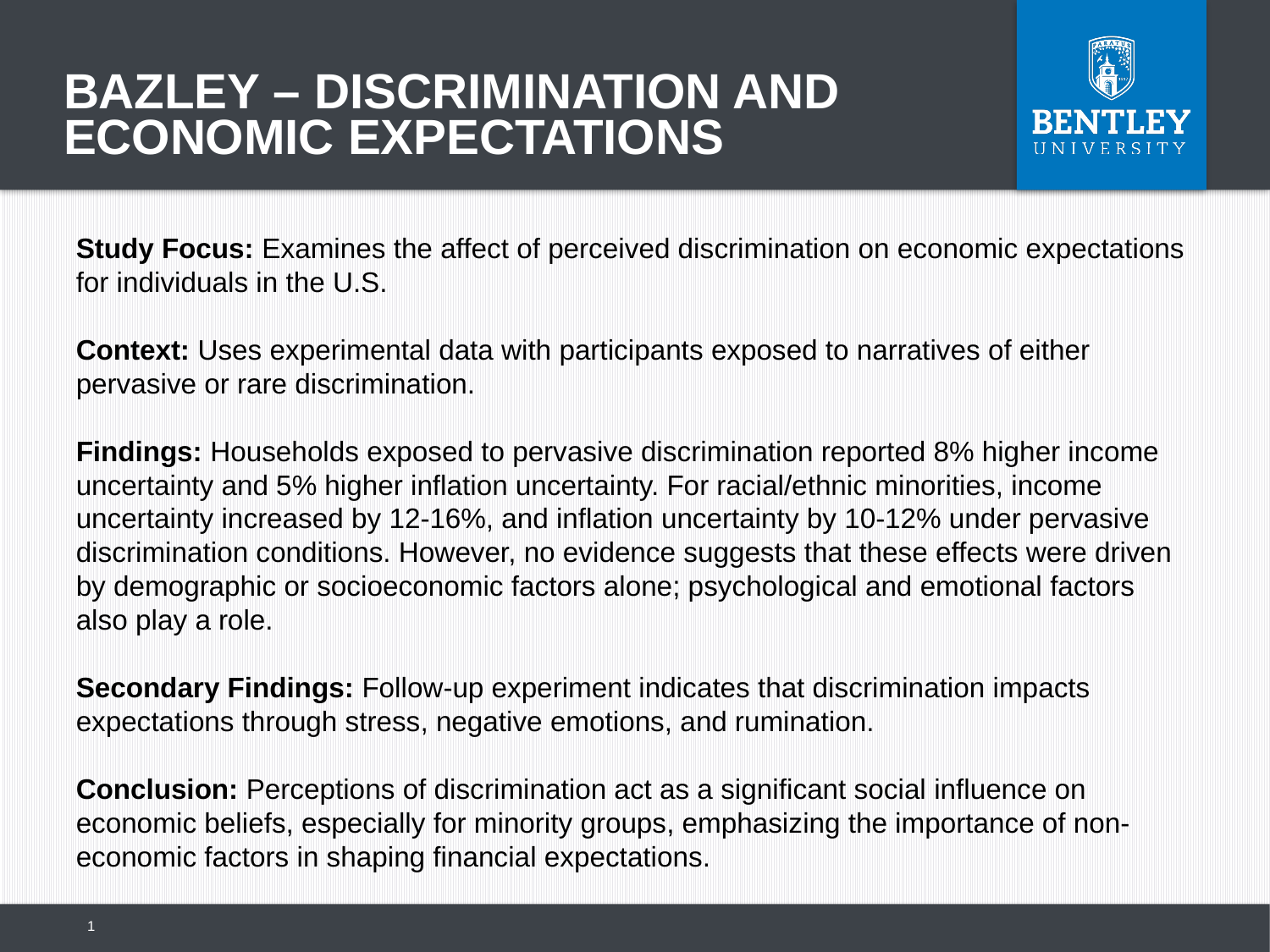

# Bazley – Discrimination and Economic expectations
Study Focus: Examines the affect of perceived discrimination on economic expectations
for individuals in the U.S.

Context: Uses experimental data with participants exposed to narratives of either pervasive or rare discrimination.

Findings: Households exposed to pervasive discrimination reported 8% higher income uncertainty and 5% higher inflation uncertainty. For racial/ethnic minorities, income uncertainty increased by 12-16%, and inflation uncertainty by 10-12% under pervasive discrimination conditions. However, no evidence suggests that these effects were driven by demographic or socioeconomic factors alone; psychological and emotional factors also play a role.

Secondary Findings: Follow-up experiment indicates that discrimination impacts expectations through stress, negative emotions, and rumination.

Conclusion: Perceptions of discrimination act as a significant social influence on economic beliefs, especially for minority groups, emphasizing the importance of non-economic factors in shaping financial expectations.
1